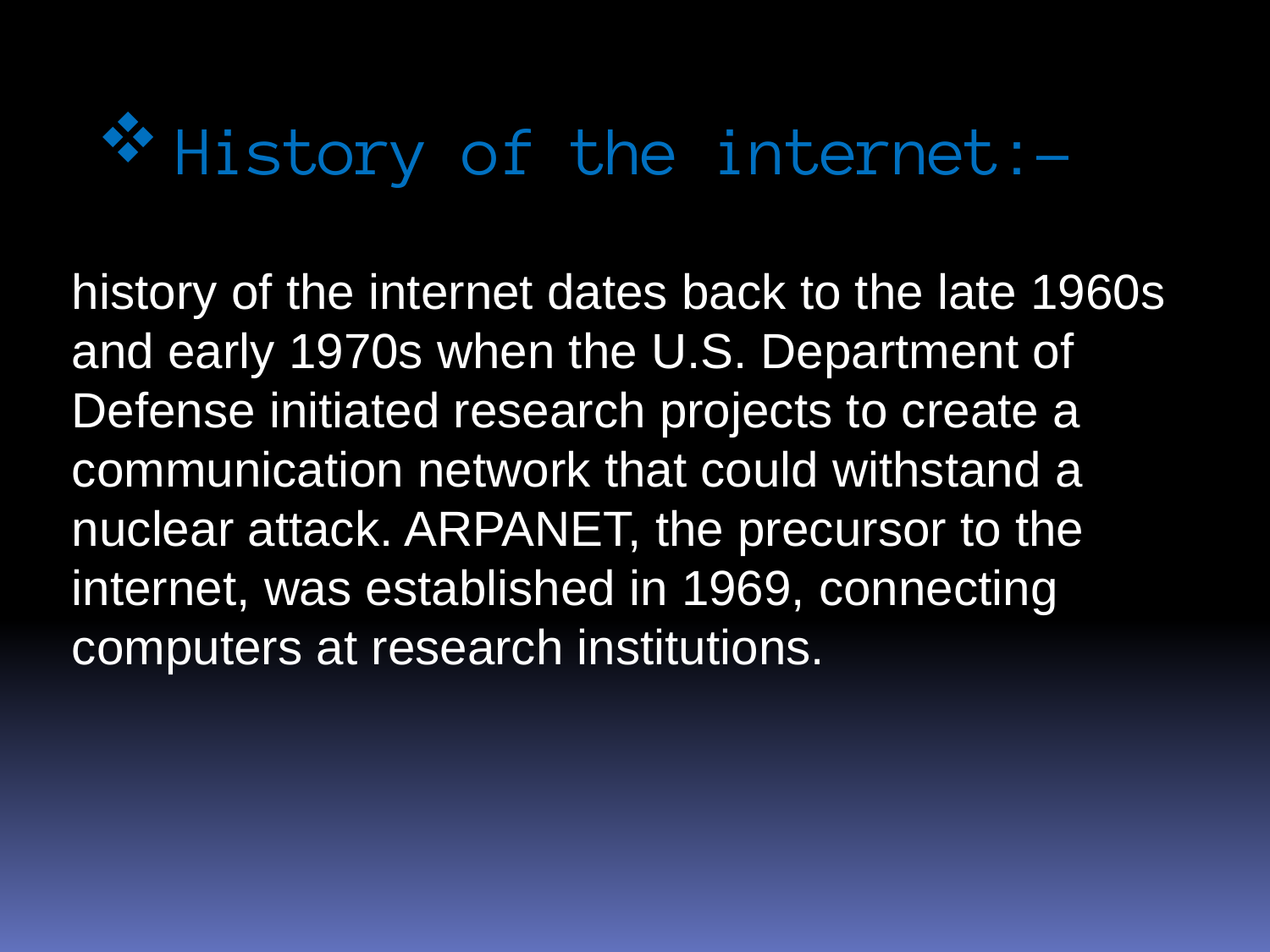

# History of the internet:-
history of the internet dates back to the late 1960s and early 1970s when the U.S. Department of Defense initiated research projects to create a communication network that could withstand a nuclear attack. ARPANET, the precursor to the internet, was established in 1969, connecting computers at research institutions.